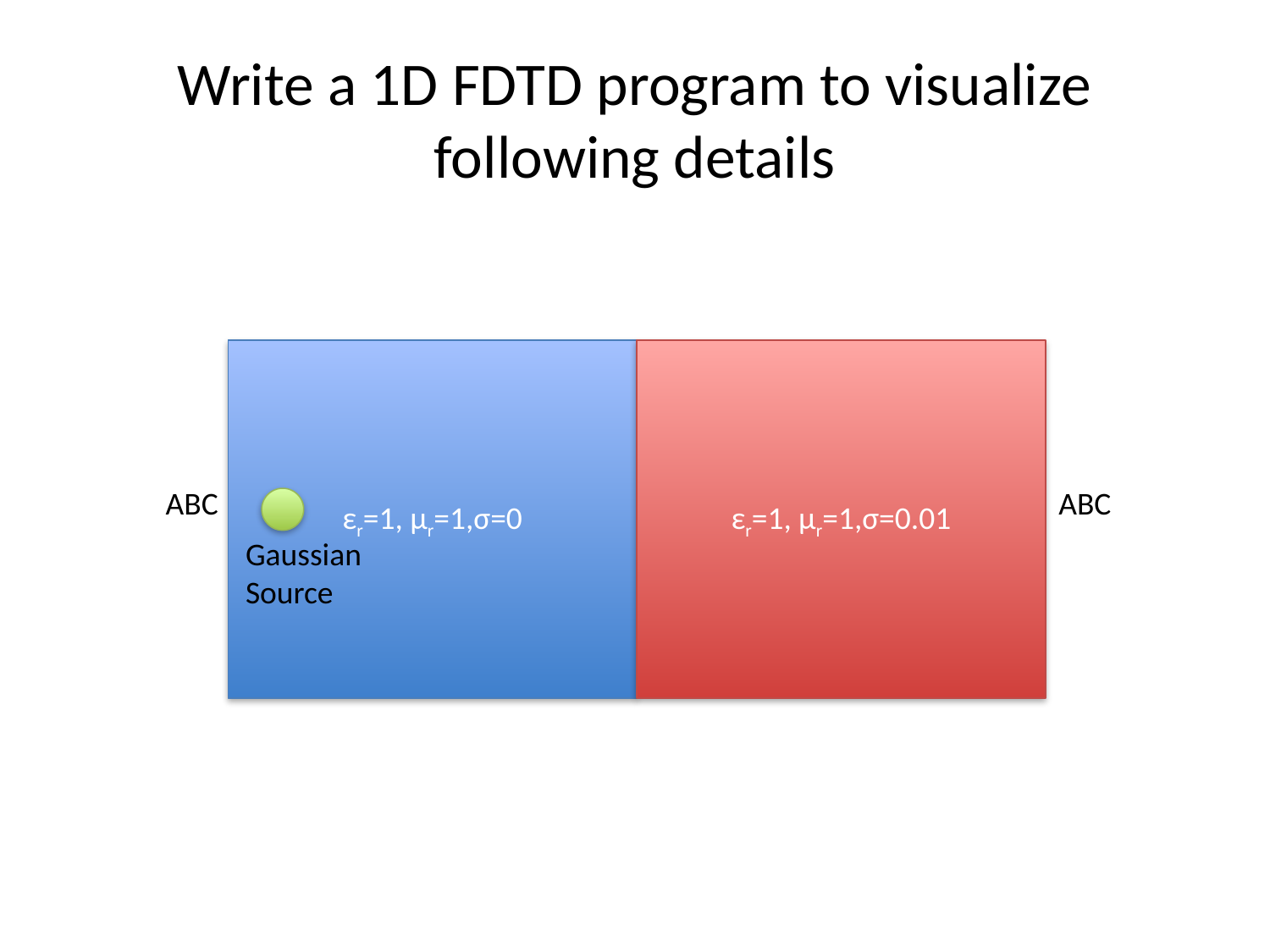

# Write a 1D FDTD program to visualize following details
εr=1, μr=1,σ=0
εr=1, μr=1,σ=0.01
ABC
ABC

Gaussian
Source